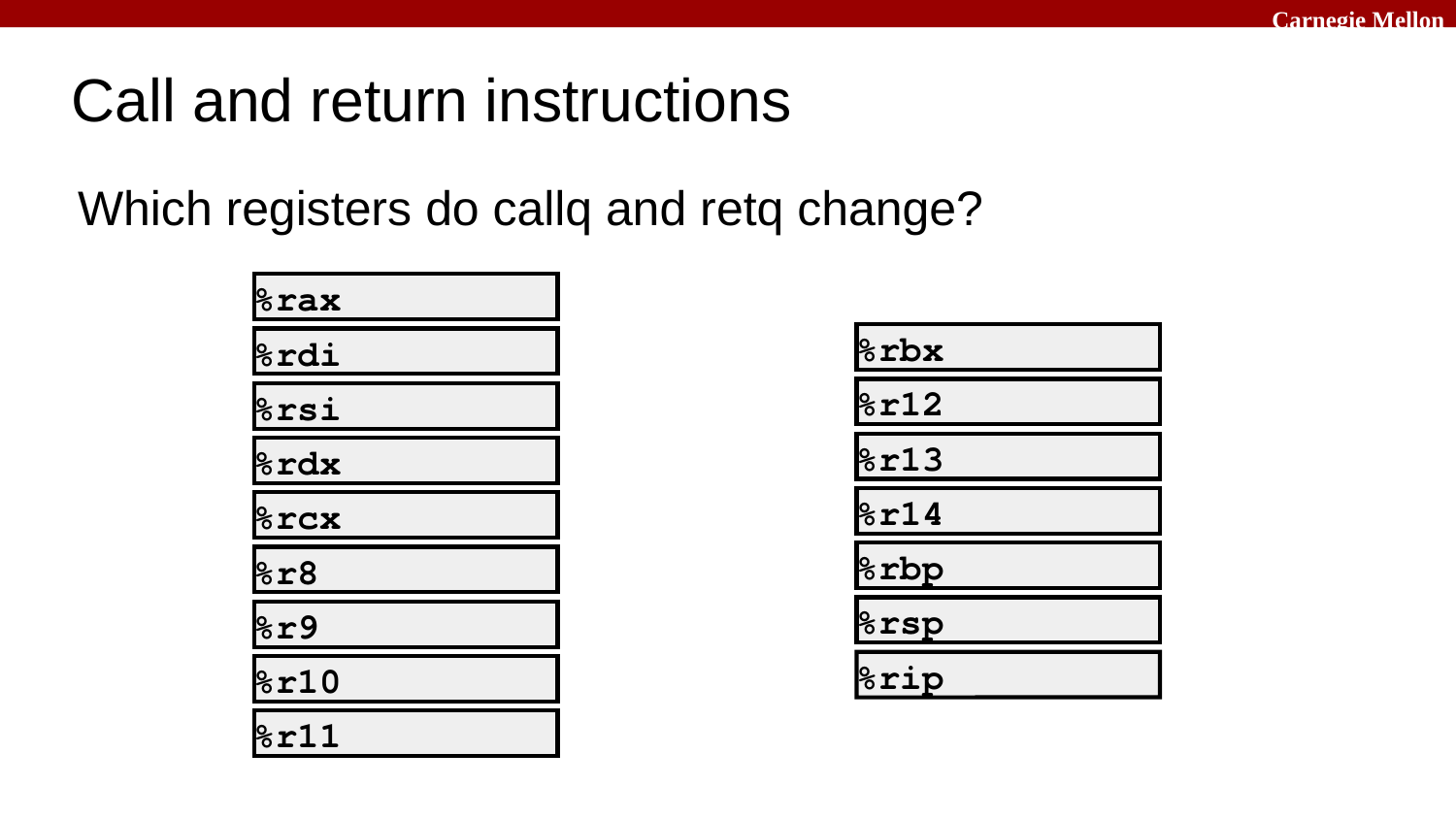

# Call and return instructions
Which registers do callq and retq change?
%rax
%rbx
%rdi
%r12
%rsi
%r13
%rdx
%r14
%rcx
%rbp
%r8
%rsp
%r9
%rip
%r10
%r11